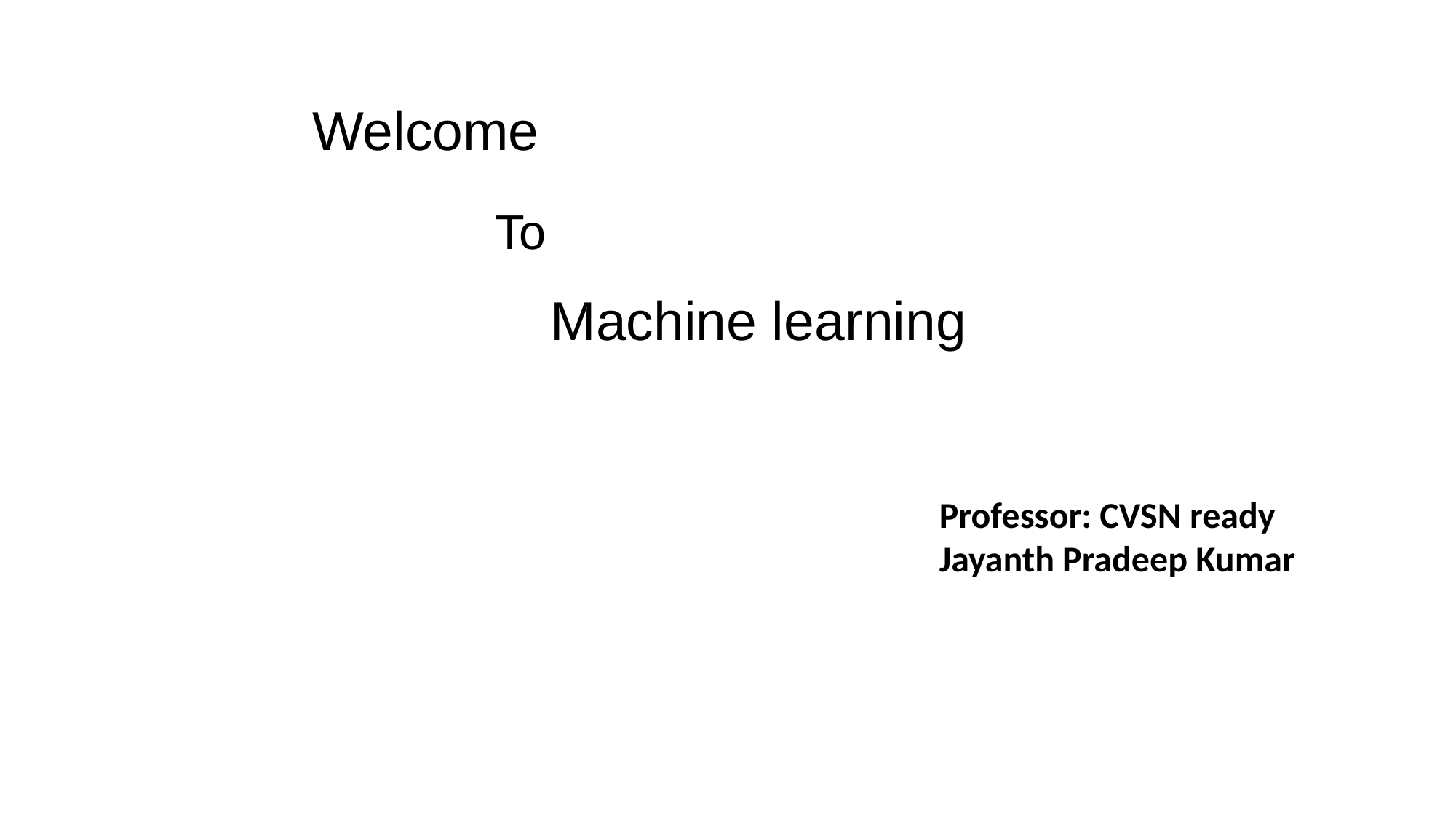

Welcome
To
Machine learning
Professor: CVSN ready
Jayanth Pradeep Kumar